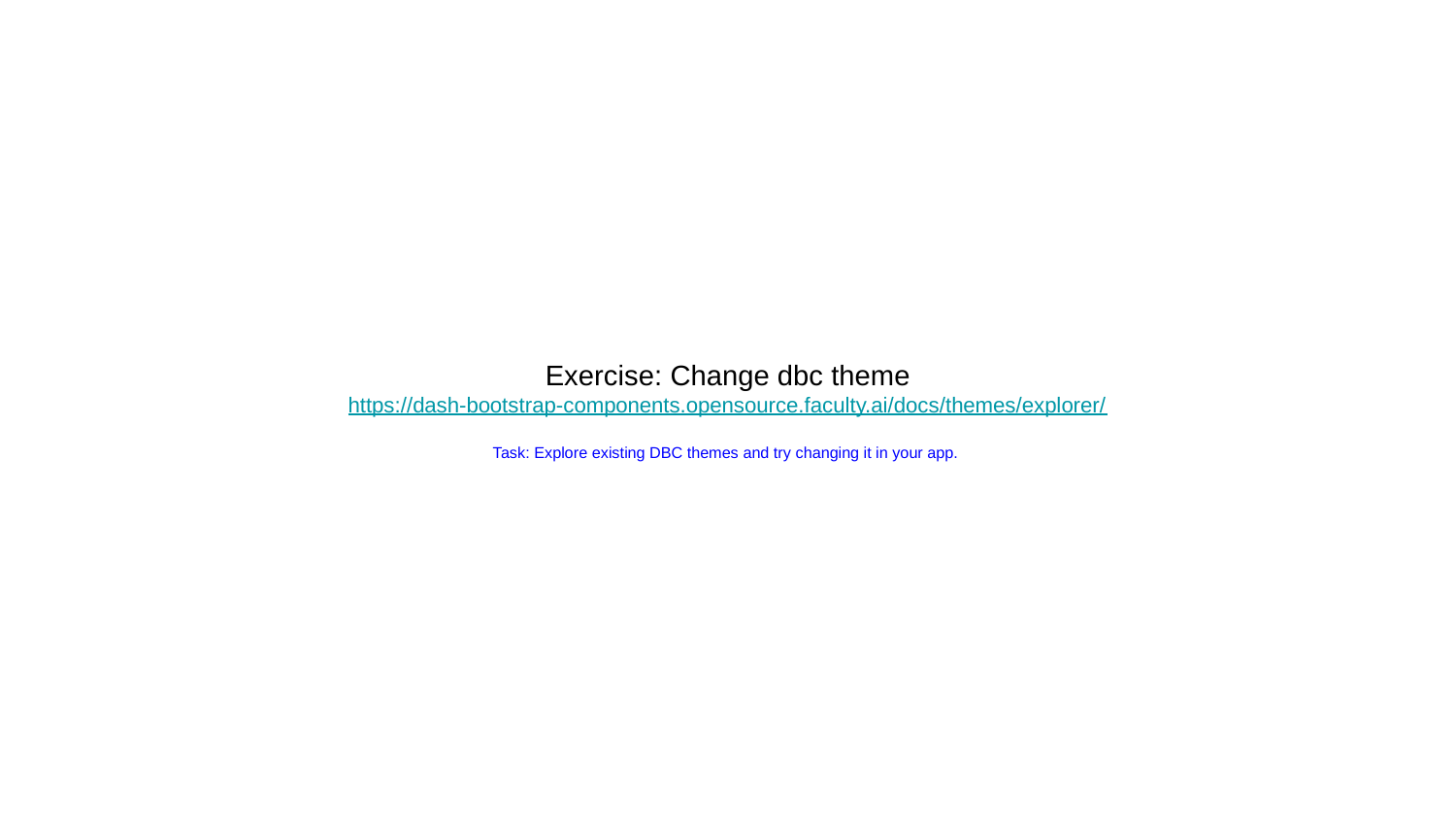

# Exercise: Change dbc theme
https://dash-bootstrap-components.opensource.faculty.ai/docs/themes/explorer/

Task: Explore existing DBC themes and try changing it in your app.